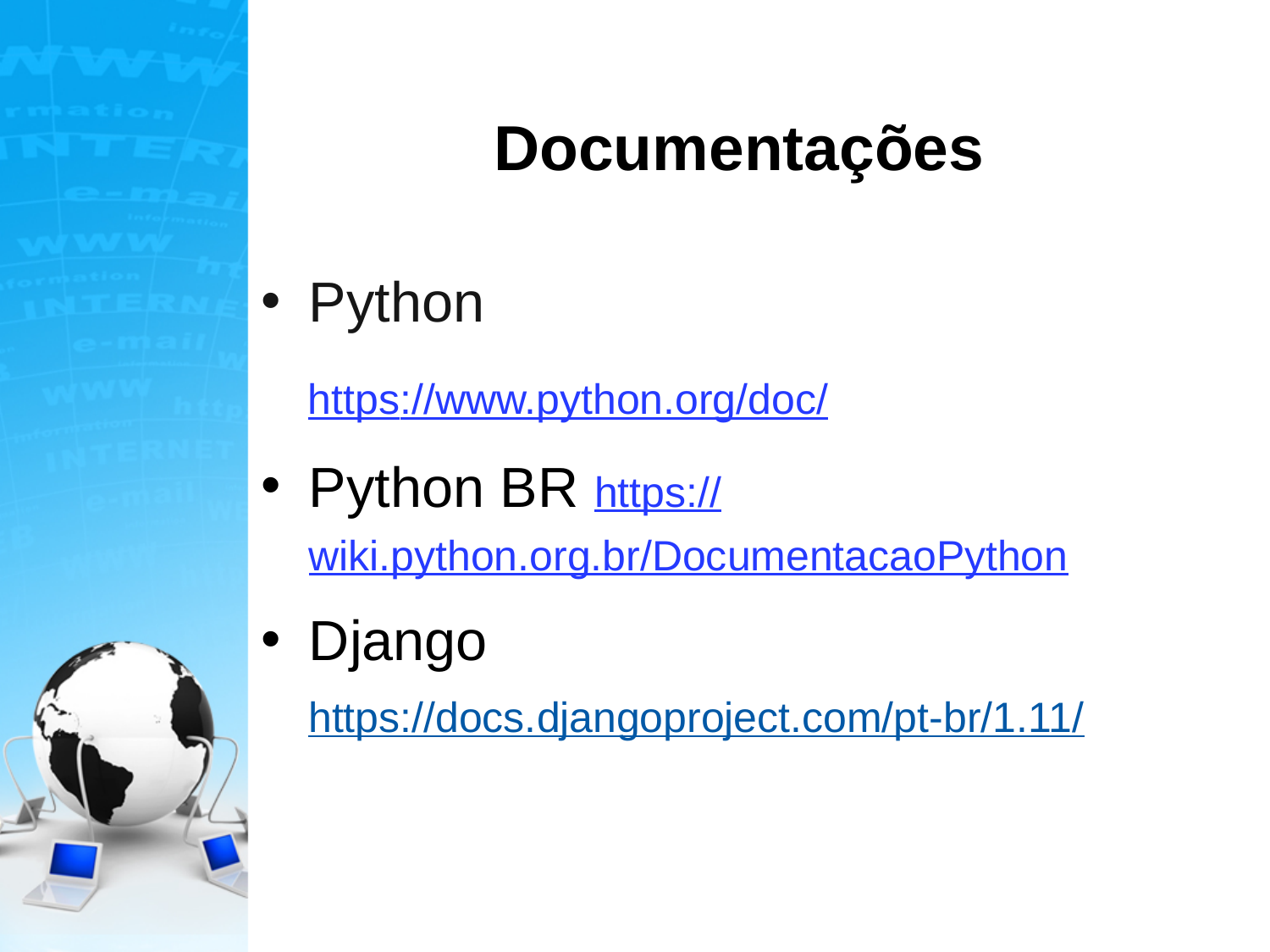

# Documentações
Python
   https://www.python.org/doc/
Python BR https://wiki.python.org.br/DocumentacaoPython
Django
    https://docs.djangoproject.com/pt-br/1.11/